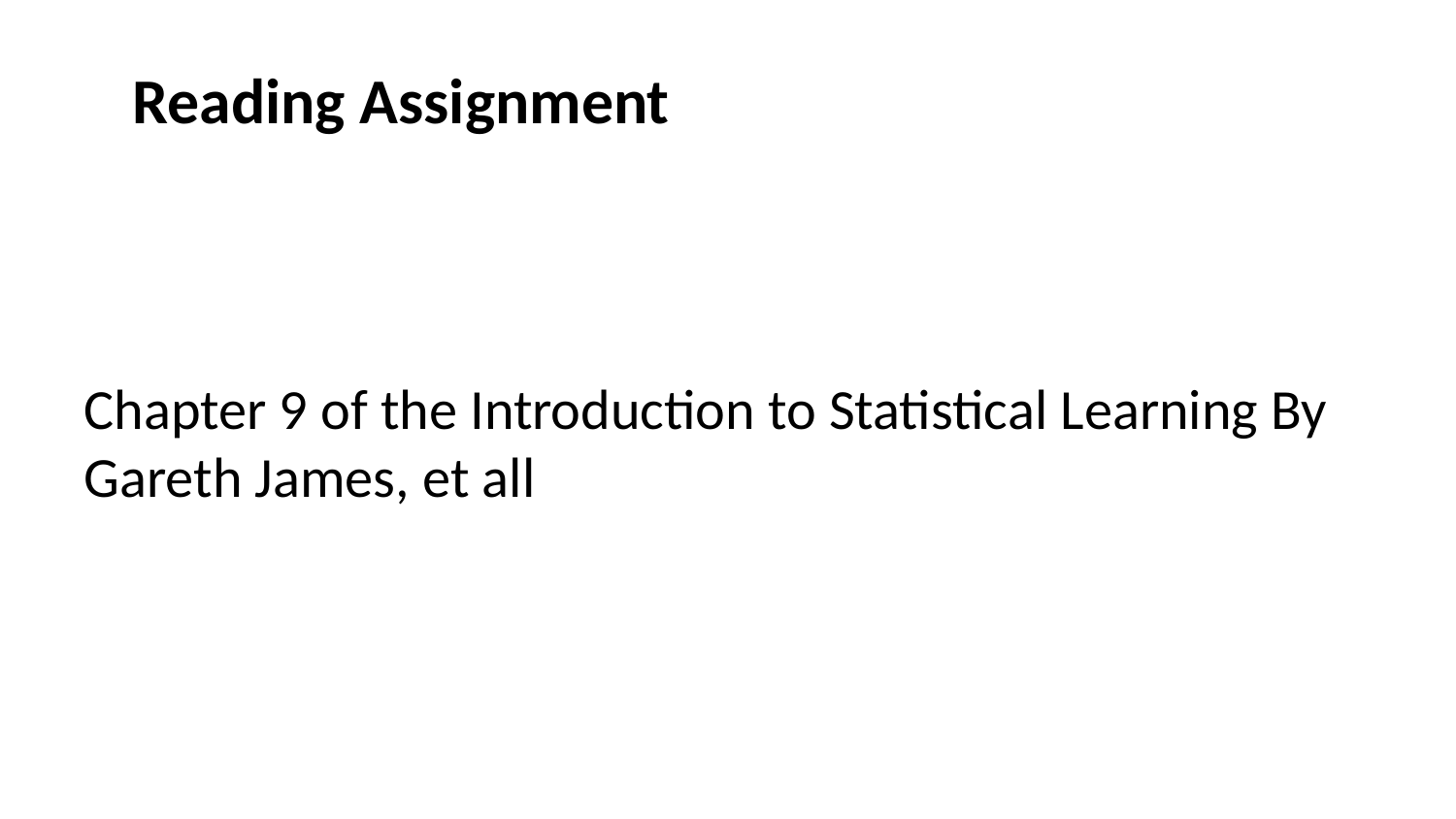

# Reading Assignment
Chapter 9 of the Introduction to Statistical Learning By Gareth James, et all